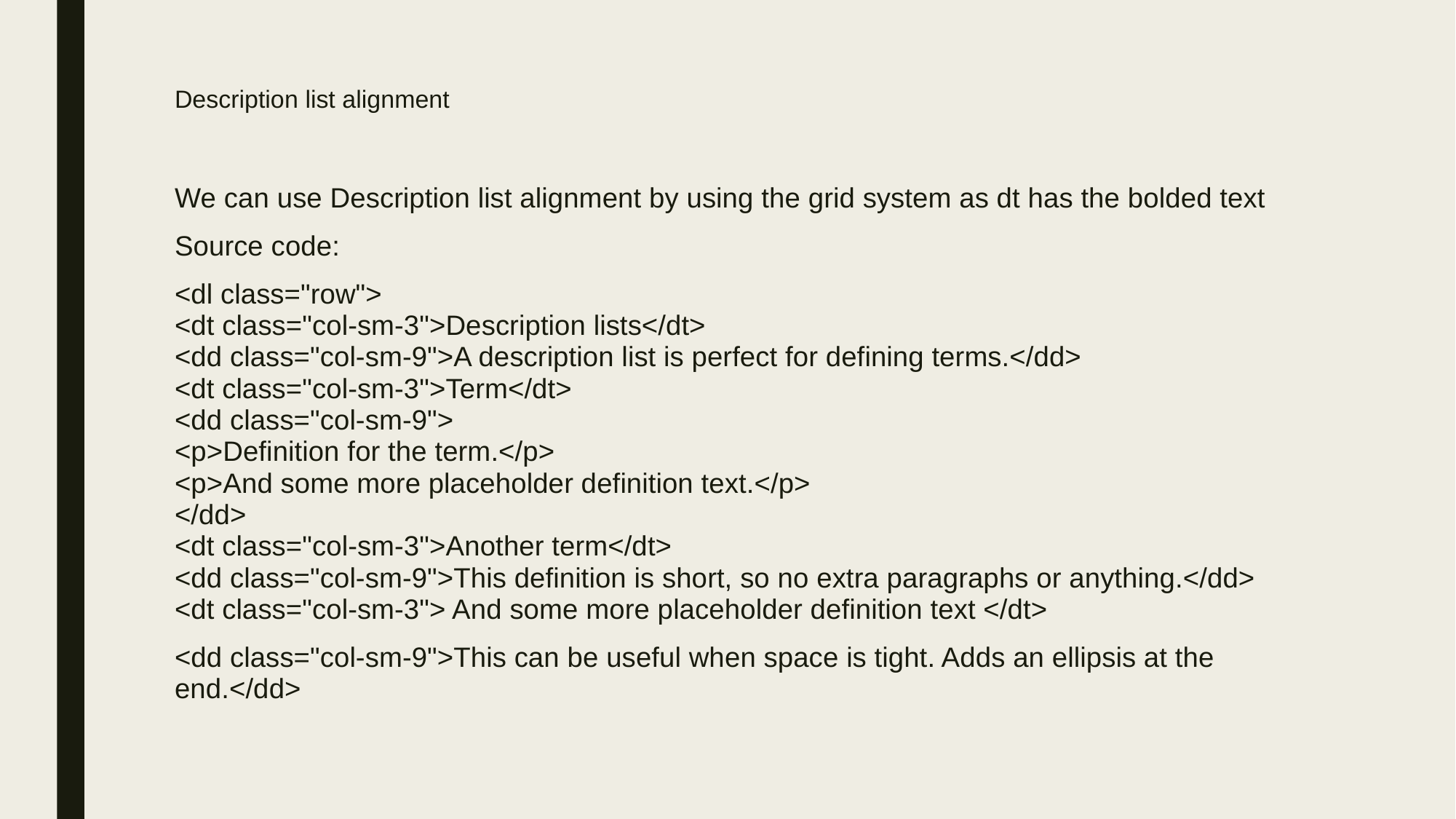

# Description list alignment
We can use Description list alignment by using the grid system as dt has the bolded text
Source code:
<dl class="row">
<dt class="col-sm-3">Description lists</dt>
<dd class="col-sm-9">A description list is perfect for defining terms.</dd>
<dt class="col-sm-3">Term</dt>
<dd class="col-sm-9">
<p>Definition for the term.</p>
<p>And some more placeholder definition text.</p>
</dd>
<dt class="col-sm-3">Another term</dt>
<dd class="col-sm-9">This definition is short, so no extra paragraphs or anything.</dd>
<dt class="col-sm-3"> And some more placeholder definition text </dt>
<dd class="col-sm-9">This can be useful when space is tight. Adds an ellipsis at the end.</dd>